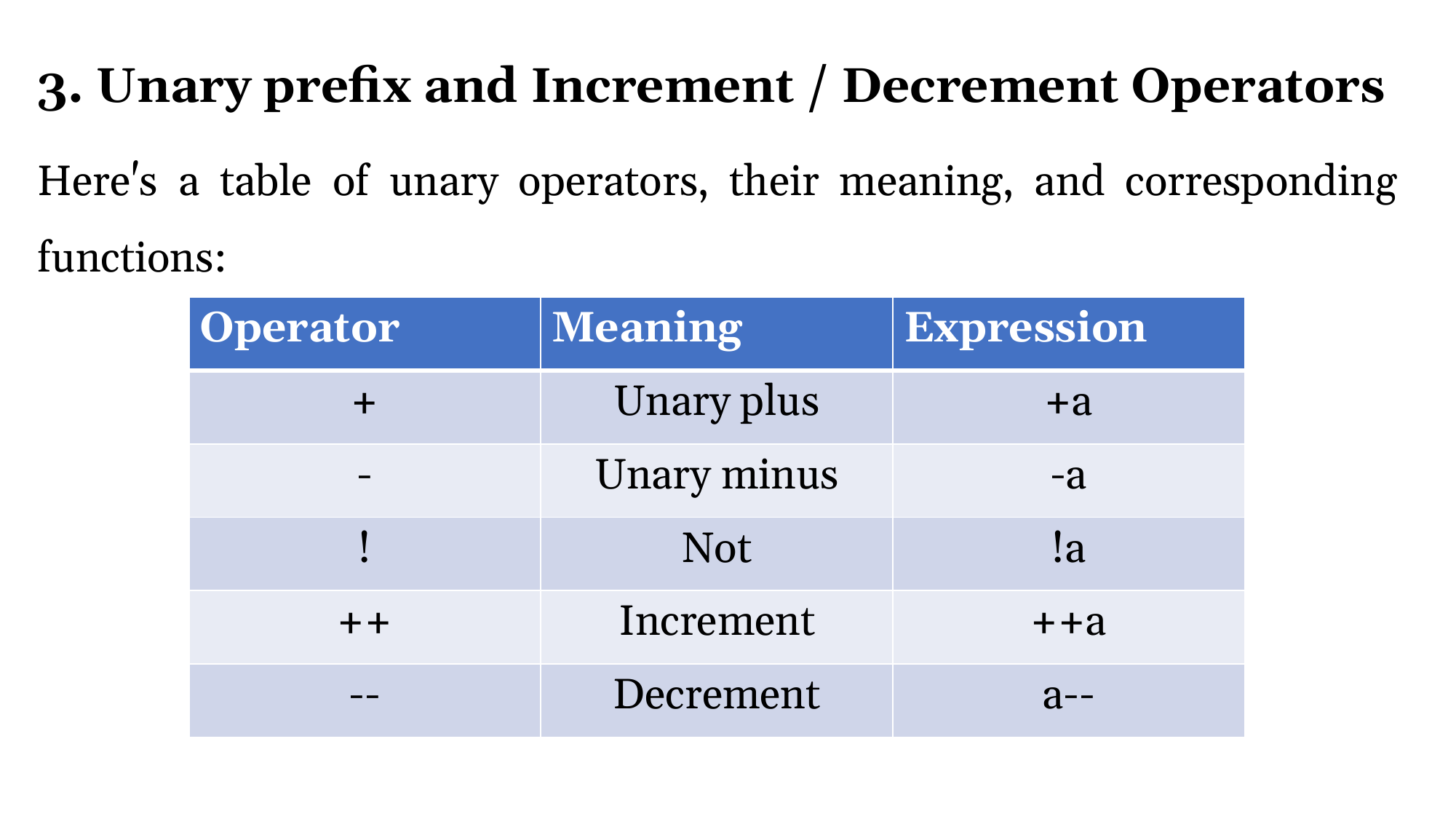

3. Unary prefix and Increment / Decrement Operators
Here's a table of unary operators, their meaning, and corresponding functions:

| Operator | Meaning | Expression |
| --- | --- | --- |
| + | Unary plus | +a |
| - | Unary minus | -a |
| ! | Not | !a |
| ++ | Increment | ++a |
| -- | Decrement | a-- |